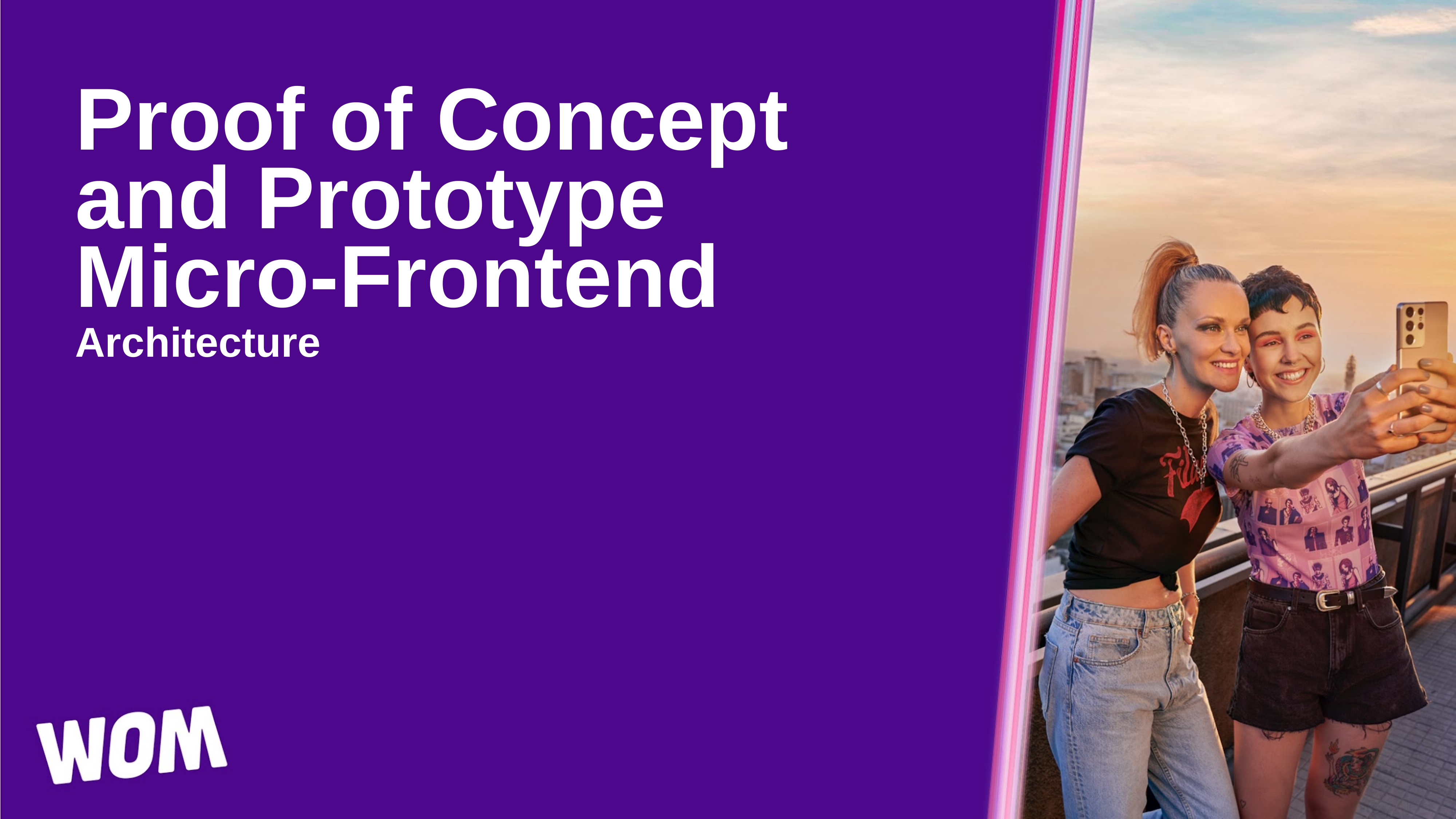

# Proof of Concept and Prototype Micro-Frontend
Architecture